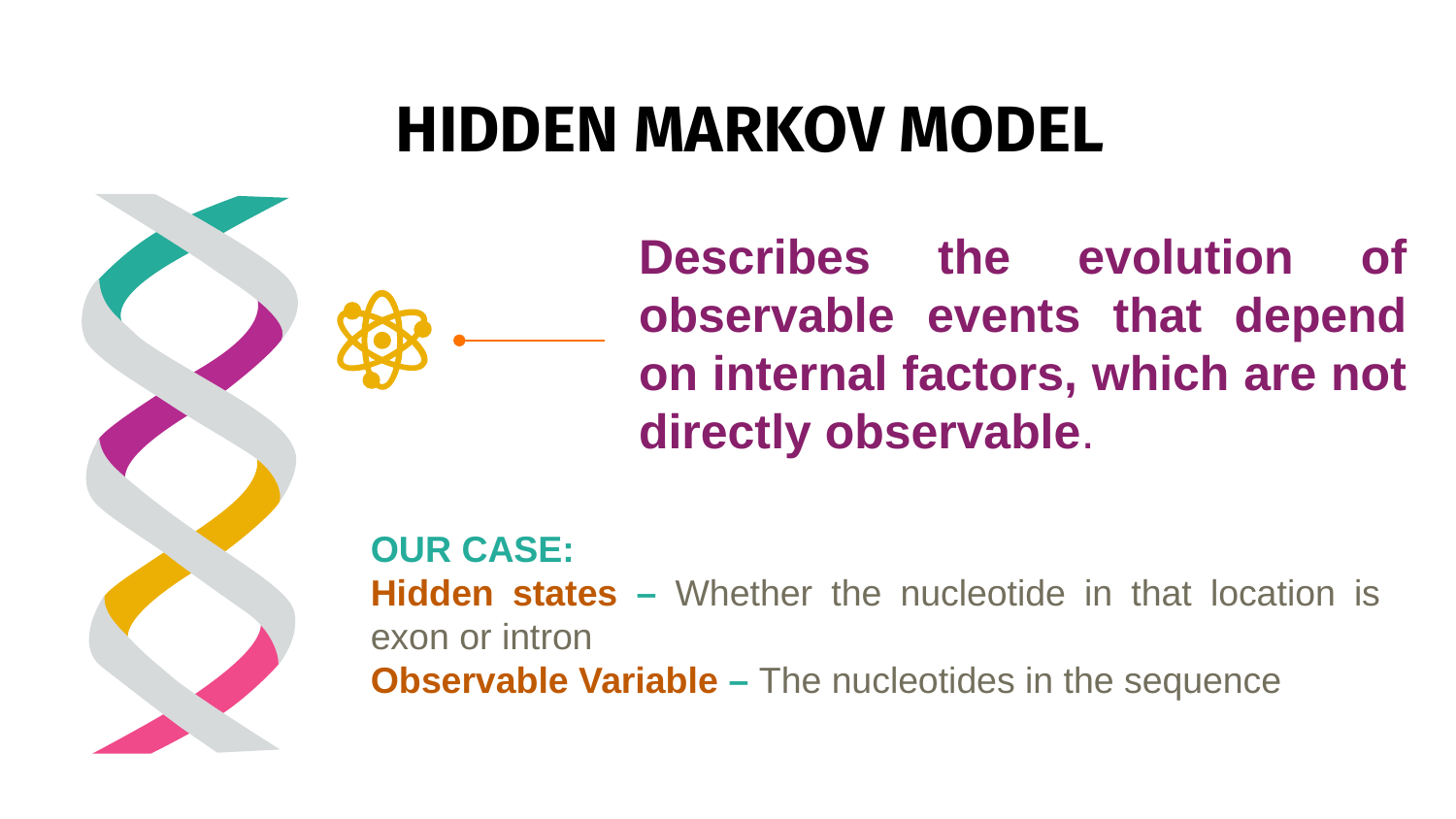

# HIDDEN MARKOV MODEL

Describes the evolution of observable events that depend on internal factors, which are not directly observable.
OUR CASE:
Hidden states – Whether the nucleotide in that location is exon or intron
Observable Variable – The nucleotides in the sequence